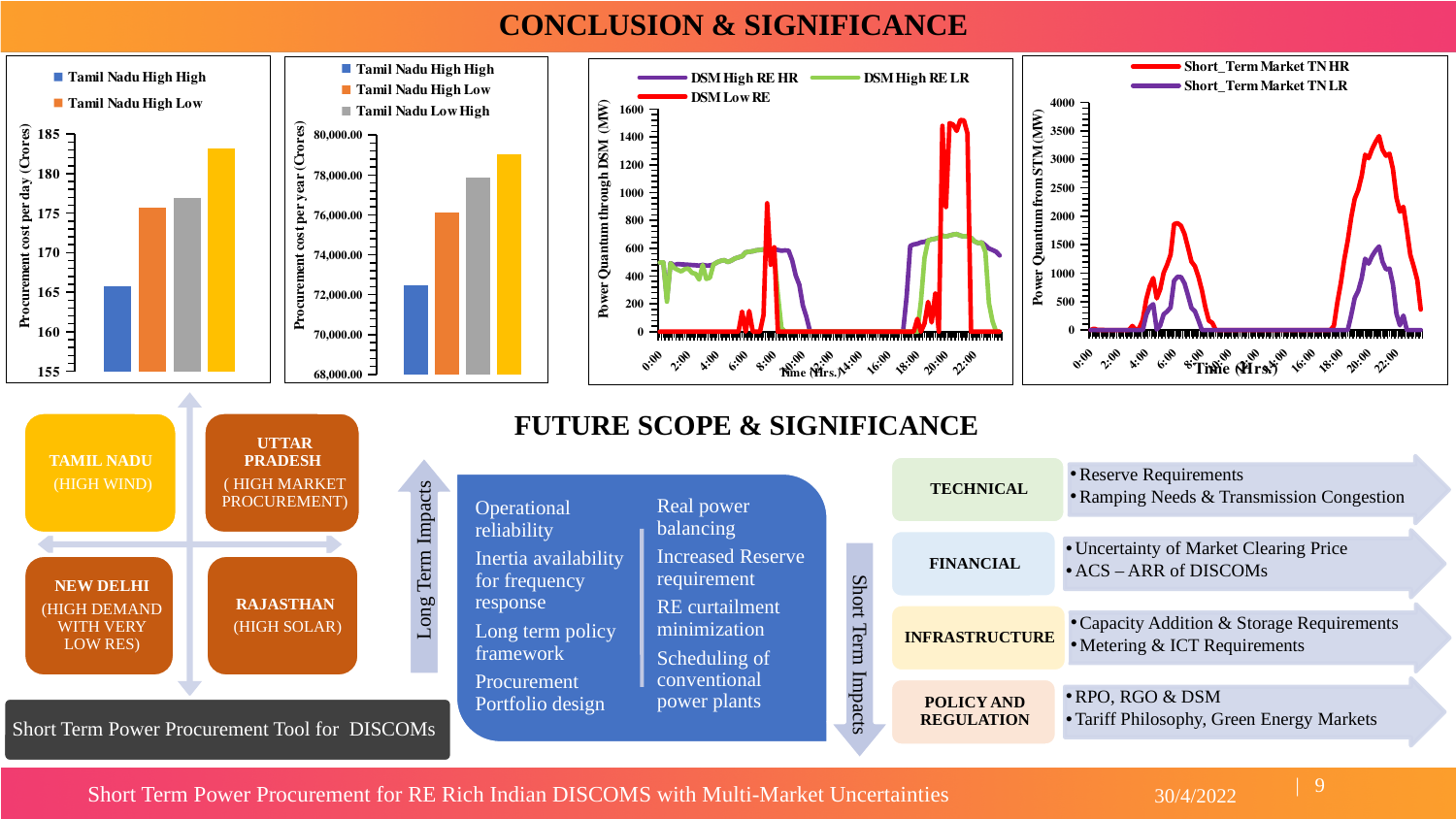

CONCLUSION & SIGNIFICANCE

### Chart

| Category | Tamil Nadu | Tamil Nadu | Tamil Nadu | Tamil Nadu |
|---|---|---|---|---|
| Procurement Cost per day (Crores) | 165.7 | 175.7 | 176.93 | 183.2 |

### Chart

| Category | Short_Term Market TN HR | Short_Term Market TN LR |
|---|---|---|
| 1 | 0.0 | 0.0 |
| 1.0416666666666666E-2 | 23.1760951266459 | 0.0 |
| 2.0833333333333332E-2 | 0.0 | 0.0 |
| 3.125E-2 | 2.89507783320853 | 0.0 |
| 4.1666666666666664E-2 | 0.0 | 0.0 |
| 5.2083333333333336E-2 | 0.0 | 0.0 |
| 6.25E-2 | 0.0 | 0.0 |
| 7.2916666666666671E-2 | 0.0 | 0.0 |
| 8.3333333333333329E-2 | 0.0 | 0.0 |
| 9.375E-2 | 0.0 | 0.0 |
| 0.10416666666666667 | 0.0 | 0.0 |
| 0.11458333333333333 | 0.0 | 0.0 |
| 0.125 | 71.3481591363771 | 0.0 |
| 0.13541666666666666 | 0.0 | 0.0 |
| 0.14583333333333334 | 33.8720721236715 | 0.0 |
| 0.15625 | 178.910469485251 | 0.0 |
| 0.16666666666666666 | 541.162507212303 | 266.785371060383 |
| 0.17708333333333334 | 768.531654513024 | 401.3545183611043 |
| 0.1875 | 913.260416507347 | 454.6832803554288 |
| 0.19791666666666666 | 556.356632007781 | 8.89870770203612 |
| 0.20833333333333334 | 713.151278583106 | 76.3866876106956 |
| 0.21875 | 1005.96533273864 | 277.094075099571 |
| 0.22916666666666666 | 1147.97313531343 | 326.995211007689 |
| 0.23958333333333334 | 1325.4008949064 | 397.91630393399 |
| 0.25 | 1860.78415094688 | 866.739559974473 |
| 0.26041666666666669 | 1877.68335675279 | 935.674481501826 |
| 0.27083333333333331 | 1832.28958977957 | 930.52071452861 |
| 0.28125 | 1687.93310080741 | 821.070892223117 |
| 0.29166666666666669 | 1452.64530208857 | 613.143093504284 |
| 0.30208333333333331 | 1203.04644430262 | 388.104235718328 |
| 0.3125 | 1119.78203272186 | 329.399824137573 |
| 0.32291666666666702 | 938.48272044977 | 171.327178532145 |
| 0.33333333333333398 | 699.048369667307 | 0.0 |
| 0.34375 | 401.373645216221 | 0.0 |
| 0.35416666666666702 | 164.872907251484 | 0.0 |
| 0.36458333333333398 | 125.333104421739 | 0.0 |
| 0.375 | 0.0 | 0.0 |
| 0.38541666666666702 | 0.0 | 0.0 |
| 0.39583333333333398 | 0.0 | 0.0 |
| 0.40625 | 0.0 | 0.0 |
| 0.41666666666666702 | 0.0 | 0.0 |
| 0.42708333333333398 | 0.0 | 0.0 |
| 0.4375 | 0.0 | 0.0 |
| 0.44791666666666702 | 0.0 | 0.0 |
| 0.45833333333333398 | 0.0 | 0.0 |
| 0.46875 | 0.0 | 0.0 |
| 0.47916666666666702 | 0.0 | 0.0 |
| 0.48958333333333398 | 0.0 | 0.0 |
| 0.5 | 0.0 | 0.0 |
| 0.51041666666666696 | 0.0 | 0.0 |
| 0.52083333333333404 | 0.0 | 0.0 |
| 0.53125 | 0.0 | 0.0 |
| 0.54166666666666696 | 0.0 | 0.0 |
| 0.55208333333333404 | 0.0 | 0.0 |
| 0.5625 | 0.0 | 0.0 |
| 0.57291666666666696 | 0.0 | 0.0 |
| 0.58333333333333404 | 0.0 | 0.0 |
| 0.59375 | 0.0 | 0.0 |
| 0.60416666666666696 | 0.0 | 0.0 |
| 0.61458333333333404 | 0.0 | 0.0 |
| 0.625 | 0.0 | 0.0 |
| 0.63541666666666696 | 0.0 | 0.0 |
| 0.64583333333333404 | 0.0 | 0.0 |
| 0.65625 | 0.0 | 0.0 |
| 0.66666666666666696 | 0.0 | 0.0 |
| 0.67708333333333404 | 0.0 | 0.0 |
| 0.6875 | 0.0 | 0.0 |
| 0.69791666666666696 | 0.0 | 0.0 |
| 0.70833333333333404 | 0.0 | 0.0 |
| 0.71875 | 0.0 | 0.0 |
| 0.72916666666666696 | 73.9330124910043 | 0.0 |
| 0.73958333333333404 | 483.604400817874 | 0.0 |
| 0.75 | 826.215266199522 | 0.0 |
| 0.76041666666666696 | 1237.89237792091 | 0.0 |
| 0.77083333333333404 | 1573.89758336216 | 0.0 |
| 0.78125 | 1983.01586999813 | 265.9182705597897 |
| 0.79166666666666696 | 2306.27403593826 | 561.8164364999271 |
| 0.80208333333333404 | 2458.47024847575 | 686.652649037417 |
| 0.8125 | 2708.73065303911 | 909.55305360077 |
| 0.82291666666666696 | 3080.80321666207 | 1254.26561722373 |
| 0.83333333333333404 | 3020.02163366315 | 1166.12403422482 |
| 0.84375 | 3180.35869736355 | 1299.10109792521 |
| 0.85416666666666696 | 3306.57764322072 | 1396.19645888167 |
| 0.86458333333333404 | 3408.0913760411 | 1468.35019170205 |
| 0.875 | 3168.47053121786 | 1199.86934687881 |
| 0.88541666666666696 | 3062.7903440089 | 1066.8291596698607 |
| 0.89583333333333404 | 3099.89681531959 | 1078.5256309805422 |
| 0.90625 | 2830.76697720664 | 801.969126200928 |
| 0.91666666666666696 | 2325.08524482021 | 287.2007271478268 |
| 0.92708333333333404 | 2079.64923983654 | 81.8255326168665 |
| 0.9375 | 2166.03284155799 | 255.56913433832398 |
| 0.94791666666666696 | 1758.87029963225 | 0.0 |
| 0.95833333333333404 | 1321.45561646913 | 0.0 |
| 0.96875 | 1112.92354925605 | 0.0 |
| 0.97916666666666696 | 877.226920569875 | 0.0 |
| 0.98958333333333404 | 359.51286615184 | 0.0 |

### Chart

| Category | Tamil Nadu | Tamil Nadu | Tamil Nadu | Tamil Nadu |
|---|---|---|---|---|
| Annual Procurement Cost (Crores) | 72462.4 | 76118.3 | 77857.7 | 79060.2 |

### Chart

| Category | DSM High RE HR | DSM High RE LR | DSM Low RE |
|---|---|---|---|
| 1 | 496.559133778281 | 496.559133778281 | 0.0 |
| 1.0416666666666666E-2 | 497.475765081625 | 497.475765081625 | 0.0 |
| 2.0833333333333332E-2 | 233.910524107316 | 215.986134764794 | 0.0 |
| 3.125E-2 | 493.100788115682 | 493.100788115682 | 0.0 |
| 4.1666666666666664E-2 | 478.565958381015 | 458.897273577252 | 0.0 |
| 5.2083333333333336E-2 | 486.418139565227 | 444.722788094799 | 0.0 |
| 6.25E-2 | 483.822798538049 | 433.504545510011 | 0.0 |
| 7.2916666666666671E-2 | 482.796200753387 | 450.049745734298 | 0.0 |
| 8.3333333333333329E-2 | 481.108478066513 | 453.872447914349 | 0.0 |
| 9.375E-2 | 478.891442827385 | 422.86461006994 | 0.0 |
| 0.10416666666666667 | 477.279084502625 | 416.83888847166 | 0.0 |
| 0.11458333333333333 | 474.814955431242 | 375.000129628195 | 0.0 |
| 0.125 | 479.83518367083 | 479.83518367083 | 0.0 |
| 0.13541666666666666 | 475.145045405807 | 379.565285308508 | 0.0 |
| 0.14583333333333334 | 476.239548643754 | 387.503461631046 | 0.0 |
| 0.15625 | 482.489087667125 | 482.489087667125 | 0.0 |
| 0.16666666666666666 | 498.826136412571 | 498.826136412571 | 0.0 |
| 0.17708333333333334 | 508.63834648537 | 508.63834648537 | 0.0 |
| 0.1875 | 514.398130435695 | 514.398130435695 | 0.0 |
| 0.19791666666666666 | 500.98268347648 | 500.98268347648 | 0.0 |
| 0.20833333333333334 | 511.27424869447 | 511.27424869447 | 0.0 |
| 0.21875 | 526.50528204325 | 526.50528204325 | 0.0 |
| 0.22916666666666666 | 534.28295252871 | 534.28295252871 | 0.0 |
| 0.23958333333333334 | 542.004870643055 | 542.004870643055 | 144.613010929679 |
| 0.25 | 569.98299634452 | 569.98299634452 | 0.0 |
| 0.26041666666666669 | 574.544695130935 | 574.544695130935 | 148.754795933395 |
| 0.27083333333333331 | 578.353714673285 | 578.353714673285 | 0.0 |
| 0.28125 | 584.902839 | 584.902839 | 0.0 |
| 0.29166666666666669 | 587.406028671815 | 587.406028671815 | 0.0 |
| 0.30208333333333331 | 591.325554439935 | 591.325554439935 | 120.440148409738 |
| 0.3125 | 595.206611042155 | 595.206611042155 | 922.962684996216 |
| 0.32291666666666702 | 596.072536597345 | 596.072536597345 | 480.987192446753 |
| 0.33333333333333398 | 594.01838722403 | 549.13788164038 | 606.540696921896 |
| 0.34375 | 587.34284646939 | 268.014283101318 | 0.0 |
| 0.35416666666666702 | 581.9219198742 | 27.4615955569327 | 0.0 |
| 0.36458333333333398 | 584.468379 | 0.0 | 0.0 |
| 0.375 | 582.29492080832 | 0.0 | 0.0 |
| 0.38541666666666702 | 512.435032554411 | 0.0 | 0.0 |
| 0.39583333333333398 | 403.598899477654 | 0.0 | 0.0 |
| 0.40625 | 337.903273146466 | 0.0 | 0.0 |
| 0.41666666666666702 | 188.48327363269 | 0.0 | 0.0 |
| 0.42708333333333398 | 106.998669481394 | 0.0 | 0.0 |
| 0.4375 | 1.12441704942666 | 0.0 | 0.0 |
| 0.44791666666666702 | 0.0 | 0.0 | 0.0 |
| 0.45833333333333398 | 0.0 | 0.0 | 0.0 |
| 0.46875 | 0.0 | 0.0 | 0.0 |
| 0.47916666666666702 | 0.0 | 0.0 | 0.0 |
| 0.48958333333333398 | 0.0 | 0.0 | 0.0 |
| 0.5 | 0.0 | 0.0 | 0.0 |
| 0.51041666666666696 | 0.0 | 0.0 | 0.0 |
| 0.52083333333333404 | 0.0 | 0.0 | 0.0 |
| 0.53125 | 0.0 | 0.0 | 0.0 |
| 0.54166666666666696 | 0.0 | 0.0 | 0.0 |
| 0.55208333333333404 | 0.0 | 0.0 | 0.0 |
| 0.5625 | 0.0 | 0.0 | 0.0 |
| 0.57291666666666696 | 0.0 | 0.0 | 0.0 |
| 0.58333333333333404 | 0.0 | 0.0 | 0.0 |
| 0.59375 | 0.0 | 0.0 | 0.0 |
| 0.60416666666666696 | 0.0 | 0.0 | 0.0 |
| 0.61458333333333404 | 0.0 | 0.0 | 0.0 |
| 0.625 | 0.0 | 0.0 | 0.0 |
| 0.63541666666666696 | 0.0 | 0.0 | 0.0 |
| 0.64583333333333404 | 0.0 | 0.0 | 0.0 |
| 0.65625 | 0.0 | 0.0 | 0.0 |
| 0.66666666666666696 | 0.0 | 0.0 | 0.0 |
| 0.67708333333333404 | 0.0 | 0.0 | 0.0 |
| 0.6875 | 0.0 | 0.0 | 0.0 |
| 0.69791666666666696 | 0.0 | 0.0 | 0.0 |
| 0.70833333333333404 | 0.0 | 0.0 | 0.0 |
| 0.71875 | 252.113925847408 | 0.0 | 0.0 |
| 0.72916666666666696 | 616.386920585455 | 0.0 | 0.0 |
| 0.73958333333333404 | 627.286199262705 | 0.0 | 0.0 |
| 0.75 | 631.87298582614 | 0.0 | 92.0041633288745 |
| 0.76041666666666696 | 642.314286044045 | 217.829064526619 | 0.0 |
| 0.77083333333333404 | 645.635688076035 | 529.795671999858 | 58.1026238358231 |
| 0.78125 | 655.25402462535 | 655.25402462535 | 214.776046804289 |
| 0.79166666666666696 | 663.914452638335 | 663.914452638335 | 66.0079752452522 |
| 0.80208333333333404 | 667.995597936305 | 667.995597936305 | 274.001968944342 |
| 0.8125 | 675.55411737265 | 675.55411737265 | 0.0 |
| 0.82291666666666696 | 689.90785668154 | 689.90785668154 | 1479.36677242281 |
| 0.83333333333333404 | 683.95403765519 | 683.95403765519 | 895.860528026059 |
| 0.84375 | 691.1725245335 | 691.1725245335 | 1499.49033366119 |
| 0.85416666666666696 | 697.49433413638 | 697.49433413638 | 1488.23932283984 |
| 0.86458333333333404 | 701.20169663009 | 701.20169663009 | 1443.12495718709 |
| 0.875 | 690.42588723914 | 690.42588723914 | 1521.09760533686 |
| 0.88541666666666696 | 684.963946358545 | 684.963946358545 | 1519.56263287631 |
| 0.89583333333333404 | 687.416792188425 | 687.416792188425 | 1425.43930046391 |
| 0.90625 | 674.08321588966 | 674.08321588966 | 0.0 |
| 0.91666666666666696 | 648.71179604693 | 648.71179604693 | 0.0 |
| 0.92708333333333404 | 636.82523904996 | 636.82523904996 | 0.0 |
| 0.9375 | 641.762871879575 | 641.762871879575 | 0.0 |
| 0.94791666666666696 | 621.066948620325 | 572.386874366234 | 0.0 |
| 0.95833333333333404 | 597.86542377072 | 205.573999686846 | 0.0 |
| 0.96875 | 587.32396175842 | 75.4738037947981 | 0.0 |
| 0.97916666666666696 | 574.918876038095 | 0.0 | 0.0 |
| 0.98958333333333404 | 547.67076791083 | 0.0 | 0.0 |
TAMIL NADU
(HIGH WIND)
UTTAR PRADESH
( HIGH MARKET PROCUREMENT)
NEW DELHI
(HIGH DEMAND WITH VERY LOW RES)
RAJASTHAN
 (HIGH SOLAR)
FUTURE SCOPE & SIGNIFICANCE
Operational reliability
Inertia availability for frequency response
Long term policy framework
Procurement Portfolio design

Real power balancing
Increased Reserve requirement
RE curtailment minimization
Scheduling of conventional power plants

Long Term Impacts
Short Term Impacts
Reserve Requirements
Ramping Needs & Transmission Congestion
TECHNICAL
Uncertainty of Market Clearing Price
ACS – ARR of DISCOMs
FINANCIAL
Capacity Addition & Storage Requirements
Metering & ICT Requirements
INFRASTRUCTURE
RPO, RGO & DSM
Tariff Philosophy, Green Energy Markets
POLICY AND REGULATION

Short Term Power Procurement Tool for  DISCOMs
|   9
30/4/2022